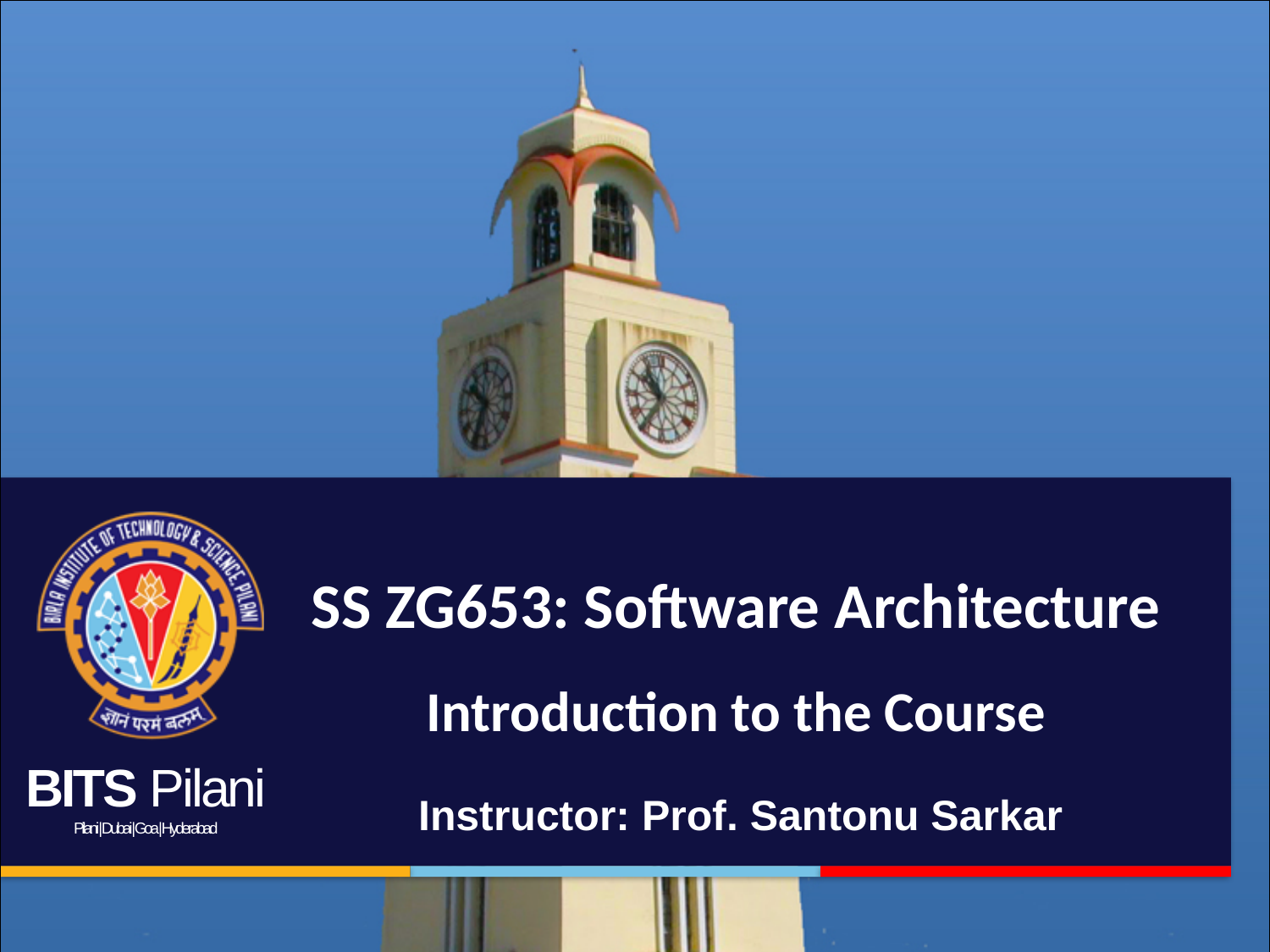

# SS ZG653: Software Architecture Introduction to the Course
Instructor: Prof. Santonu Sarkar